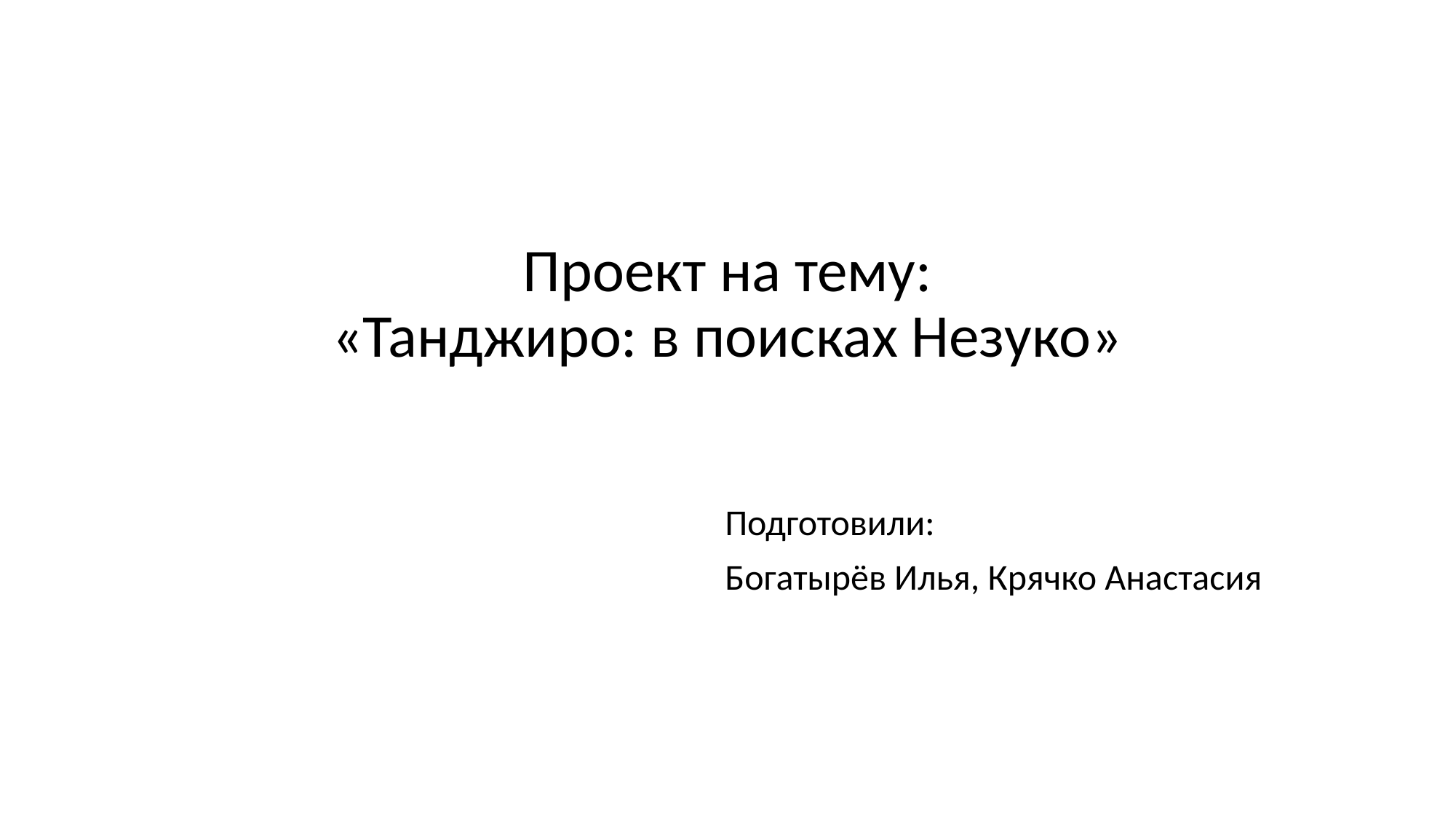

# Проект на тему: «Танджиро: в поисках Незуко»
                         Подготовили:
Богатырёв Илья, Крячко Анастасия